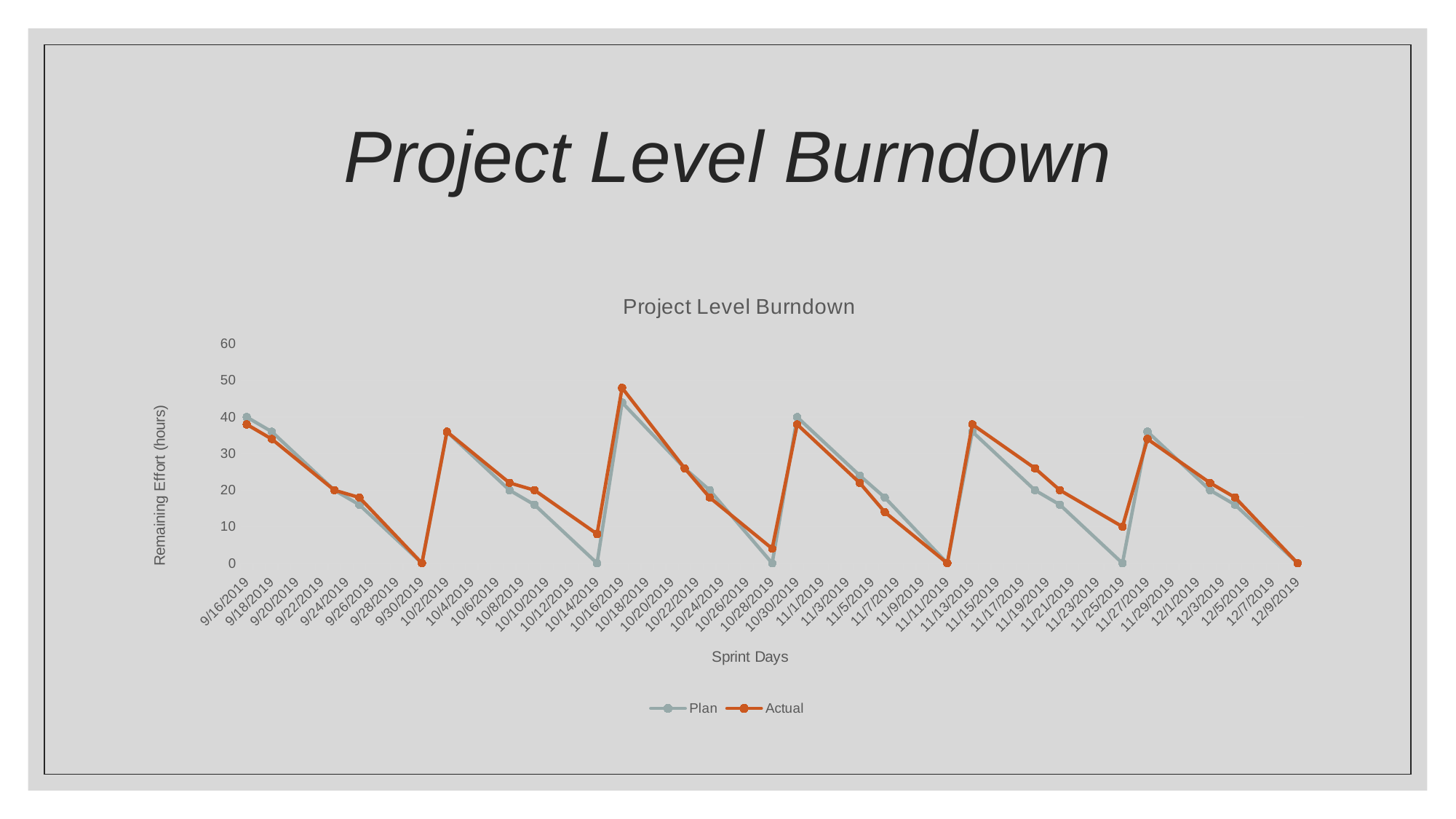

# Project Level Burndown

### Chart: Project Level Burndown

| Category | Plan | Actual |
|---|---|---|
| 43724 | 40.0 | 38.0 |
| 43726 | 36.0 | 34.0 |
| 43731 | 20.0 | 20.0 |
| 43733 | 16.0 | 18.0 |
| 43738 | 0.0 | 0.0 |
| 43740 | 36.0 | 36.0 |
| 43745 | 20.0 | 22.0 |
| 43747 | 16.0 | 20.0 |
| 43752 | 0.0 | 8.0 |
| 43754 | 44.0 | 48.0 |
| 43759 | 26.0 | 26.0 |
| 43761 | 20.0 | 18.0 |
| 43766 | 0.0 | 4.0 |
| 43768 | 40.0 | 38.0 |
| 43773 | 24.0 | 22.0 |
| 43775 | 18.0 | 14.0 |
| 43780 | 0.0 | 0.0 |
| 43782 | 36.0 | 38.0 |
| 43787 | 20.0 | 26.0 |
| 43789 | 16.0 | 20.0 |
| 43794 | 0.0 | 10.0 |
| 43796 | 36.0 | 34.0 |
| 43801 | 20.0 | 22.0 |
| 43803 | 16.0 | 18.0 |
| 43808 | 0.0 | 0.0 |